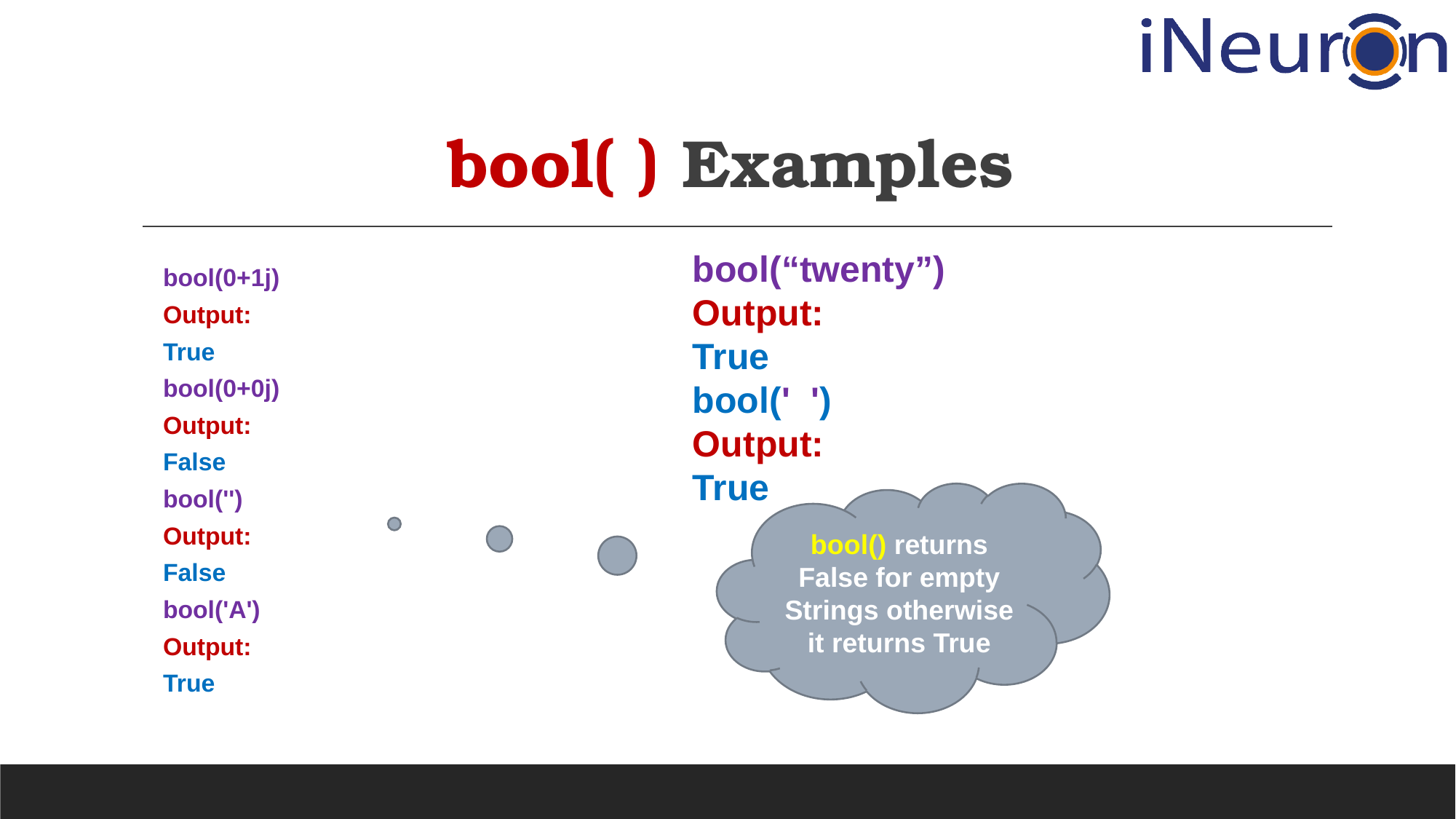

# bool( ) Examples
bool(“twenty”)
Output:
True
bool('  ')
Output:
True
bool(0+1j)
Output:
True
bool(0+0j)
Output:
False
bool('')
Output:
False
bool('A')
Output:
True
bool() returns False for empty Strings otherwise it returns True